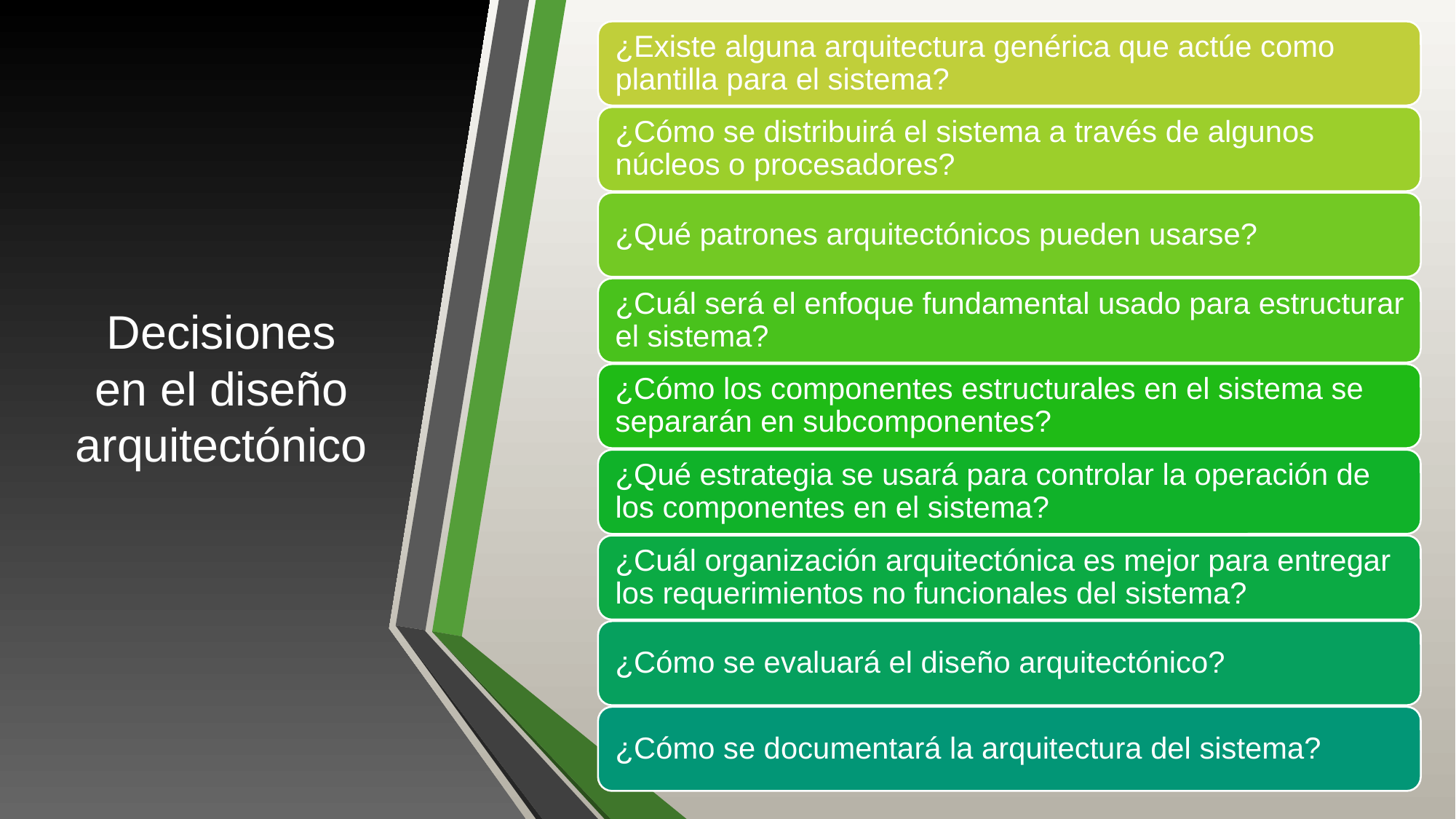

¿Existe alguna arquitectura genérica que actúe como plantilla para el sistema?
¿Cómo se distribuirá el sistema a través de algunos núcleos o procesadores?
¿Qué patrones arquitectónicos pueden usarse?
¿Cuál será el enfoque fundamental usado para estructurar el sistema?
¿Cómo los componentes estructurales en el sistema se separarán en subcomponentes?
¿Qué estrategia se usará para controlar la operación de los componentes en el sistema?
¿Cuál organización arquitectónica es mejor para entregar los requerimientos no funcionales del sistema?
¿Cómo se evaluará el diseño arquitectónico?
¿Cómo se documentará la arquitectura del sistema?
# Decisiones en el diseño arquitectónico